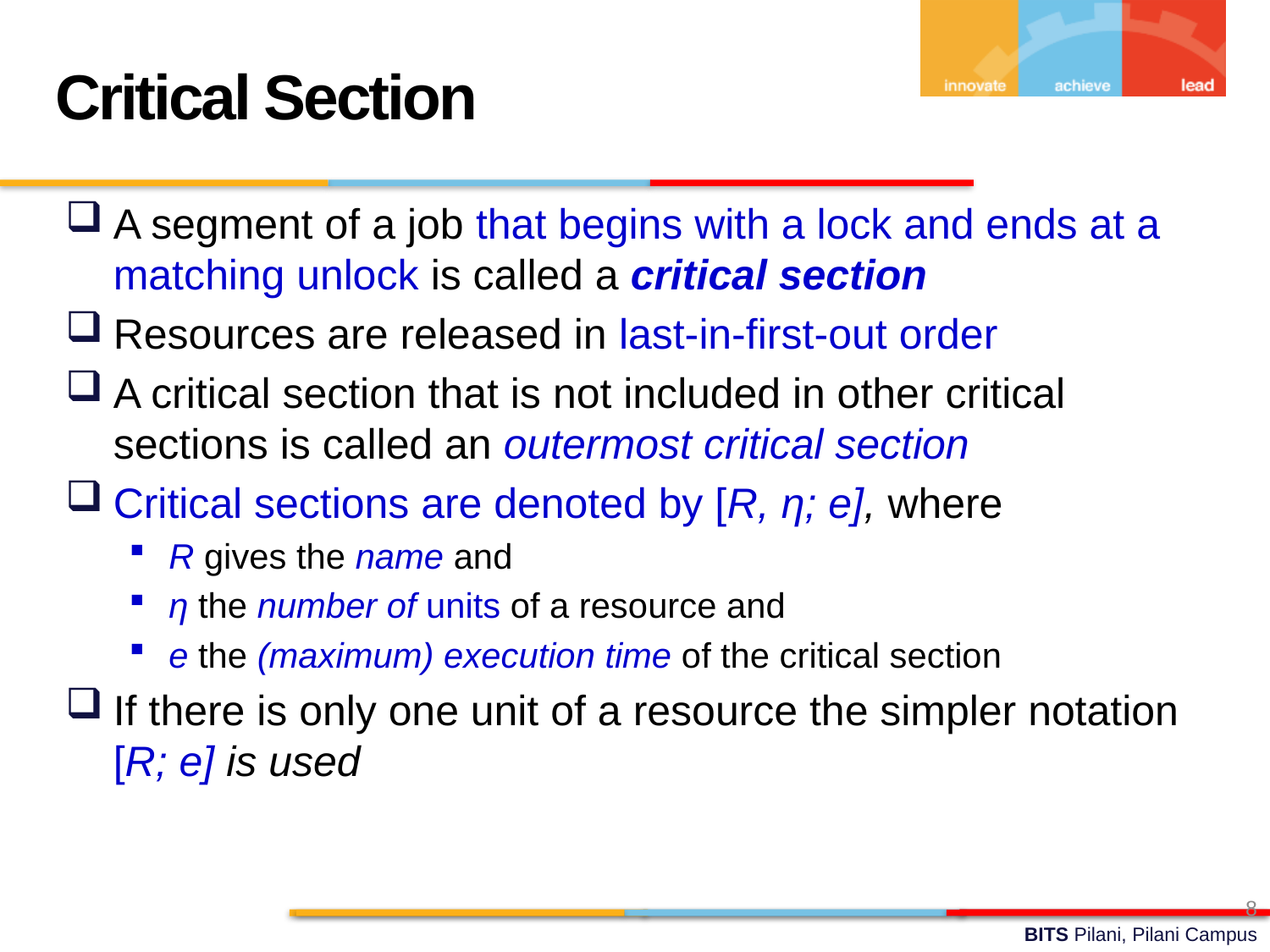

Critical Section
A segment of a job that begins with a lock and ends at a matching unlock is called a critical section
Resources are released in last-in-first-out order
A critical section that is not included in other critical sections is called an outermost critical section
Critical sections are denoted by [R, η; e], where
R gives the name and
η the number of units of a resource and
e the (maximum) execution time of the critical section
If there is only one unit of a resource the simpler notation [R; e] is used
8